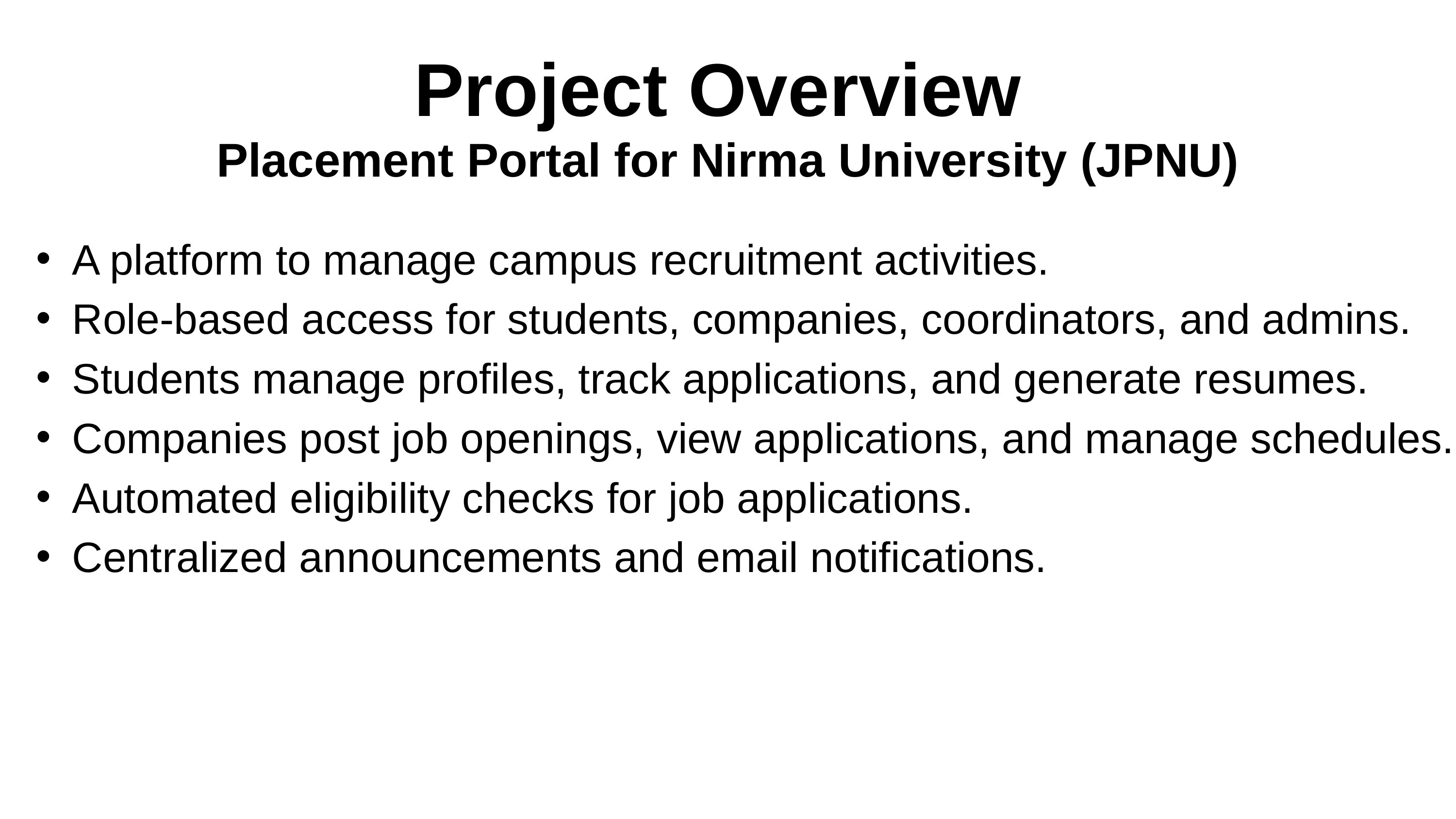

Project Overview
Placement Portal for Nirma University (JPNU)
A platform to manage campus recruitment activities.
Role-based access for students, companies, coordinators, and admins.
Students manage profiles, track applications, and generate resumes.
Companies post job openings, view applications, and manage schedules.
Automated eligibility checks for job applications.
Centralized announcements and email notifications.